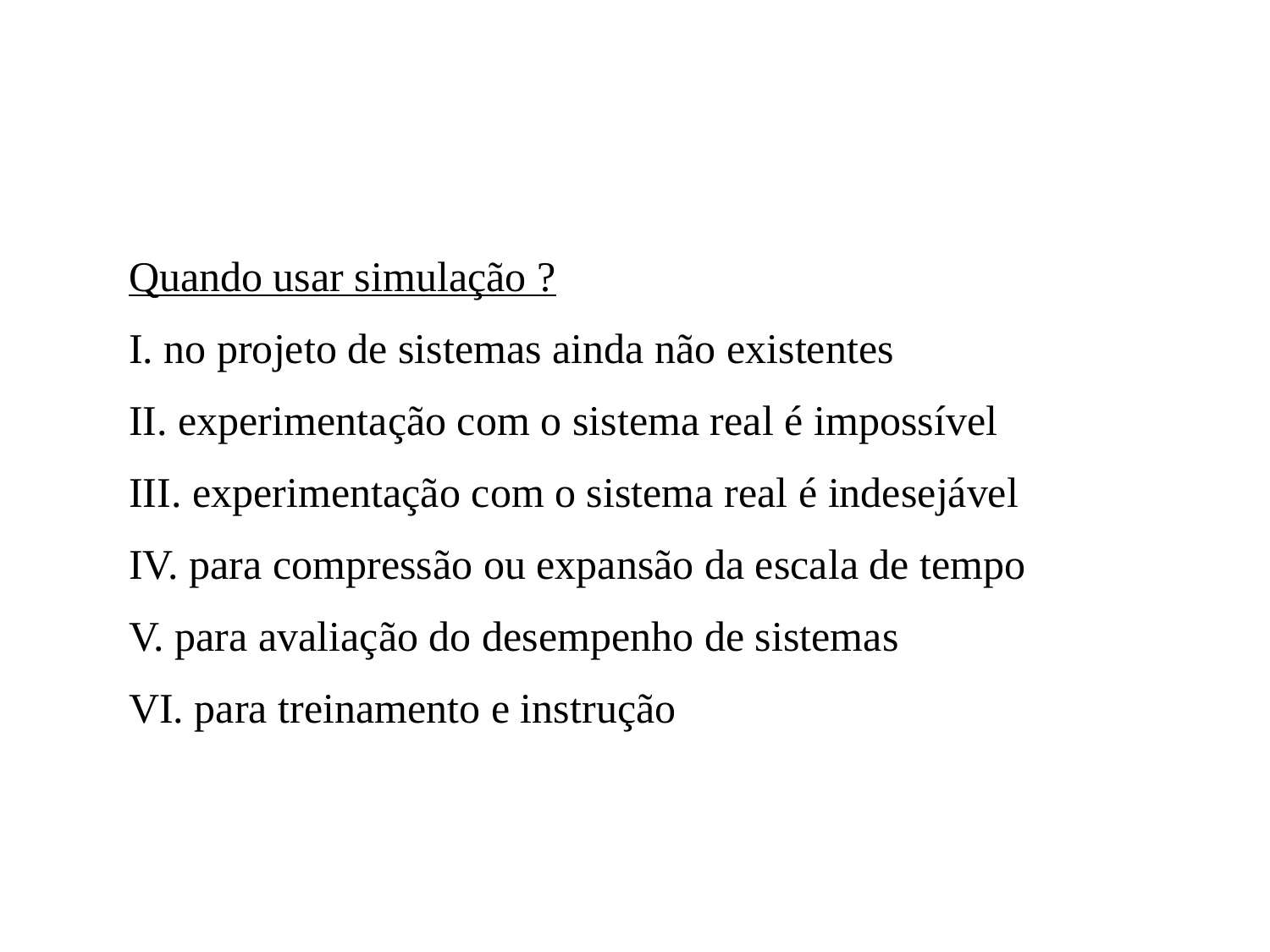

Quando usar simulação ?
I. no projeto de sistemas ainda não existentes
II. experimentação com o sistema real é impossível
III. experimentação com o sistema real é indesejável
IV. para compressão ou expansão da escala de tempo
V. para avaliação do desempenho de sistemas
VI. para treinamento e instrução